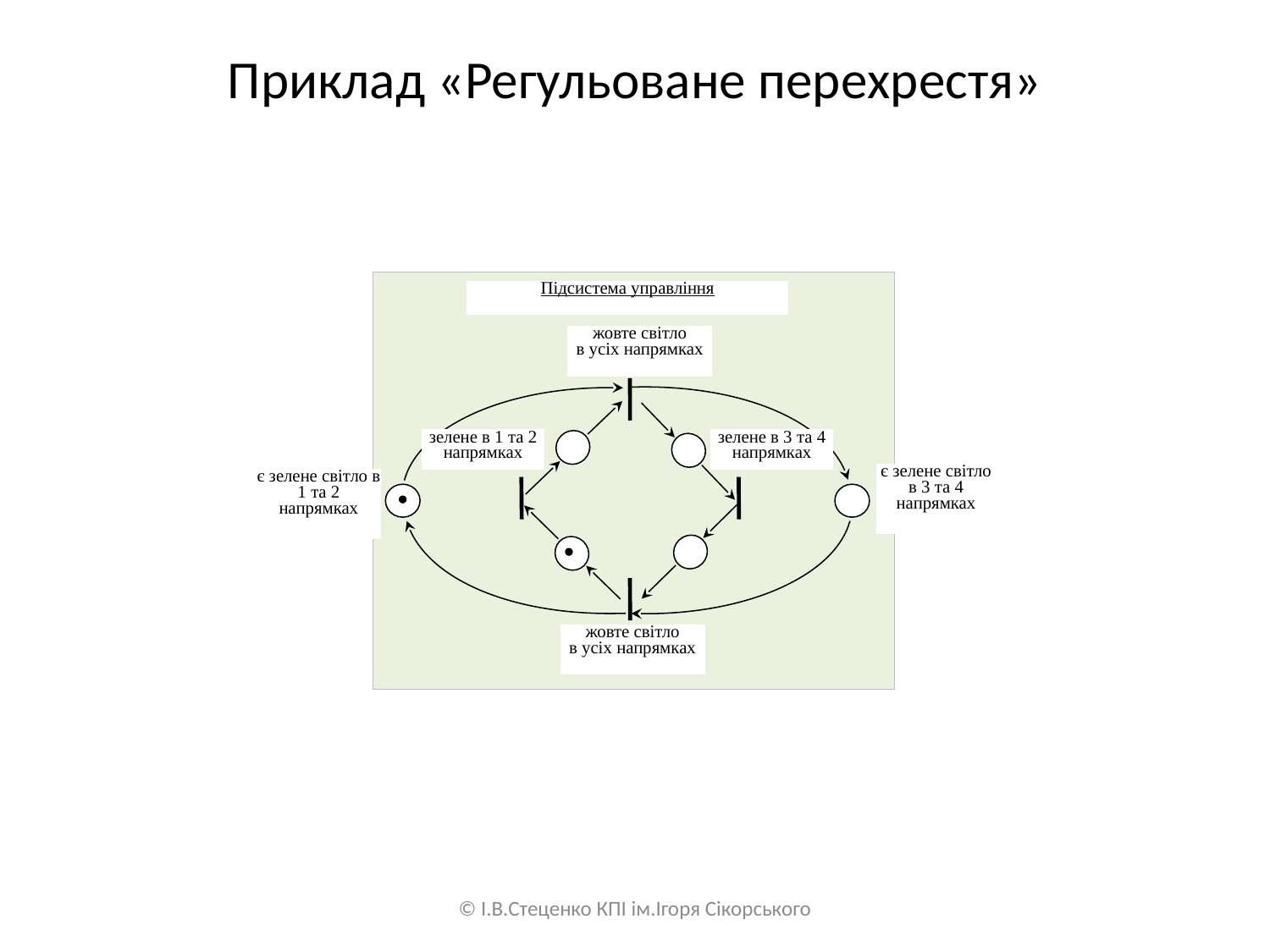

# Приклад «Регульоване перехрестя»

Підсистема управління
жовте світло
в усіх напрямках

зелене в 1 та 2
напрямках
зелене в 3 та 4
напрямках

є зелене світло в 3 та 4 напрямках
є зелене світло в 1 та 2 напрямках

жовте світло
в усіх напрямках

© І.В.Стеценко КПІ ім.Ігоря Сікорського